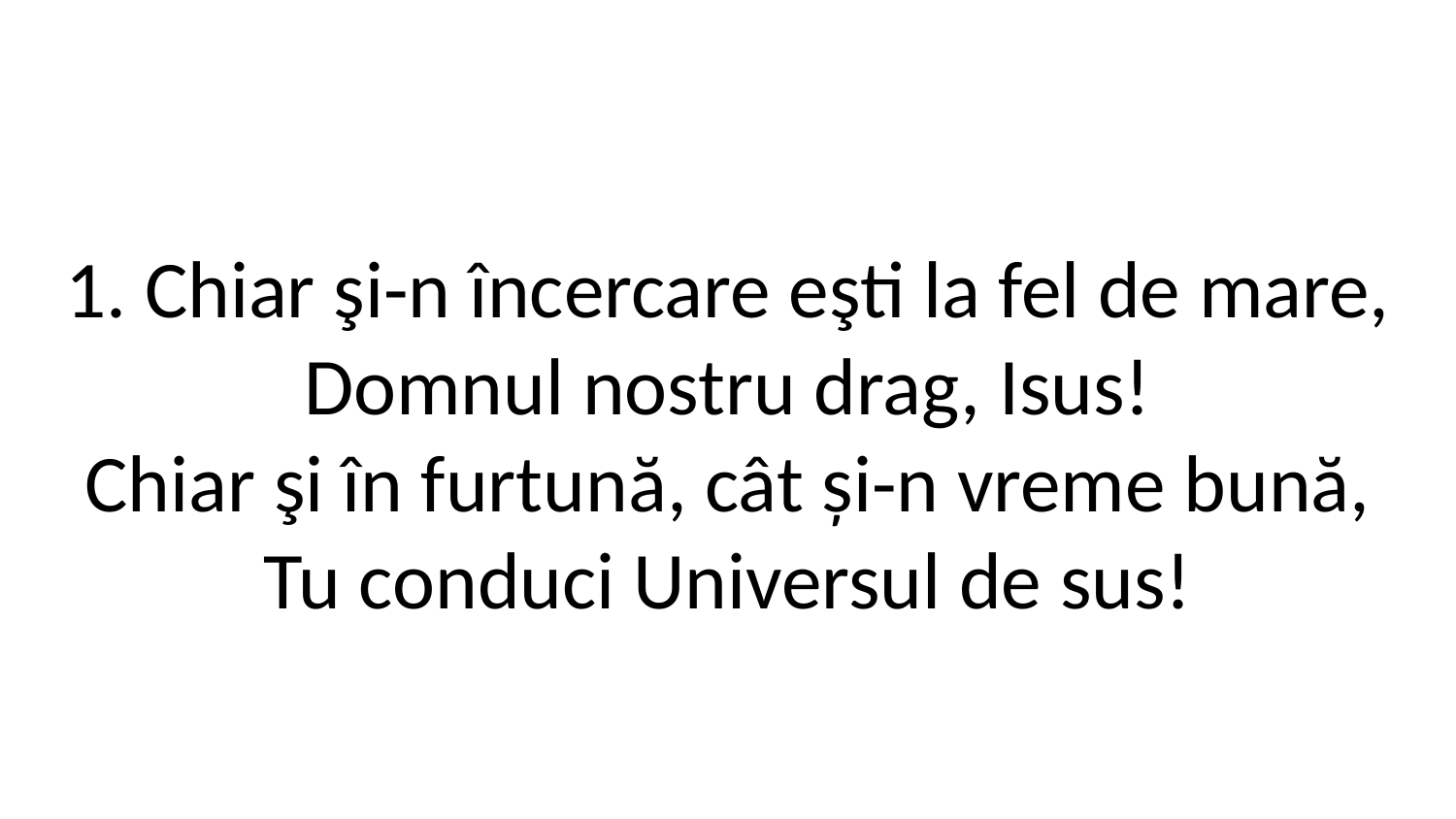

1. Chiar şi-n încercare eşti la fel de mare,
Domnul nostru drag, Isus!
Chiar şi în furtună, cât și-n vreme bună,
Tu conduci Universul de sus!